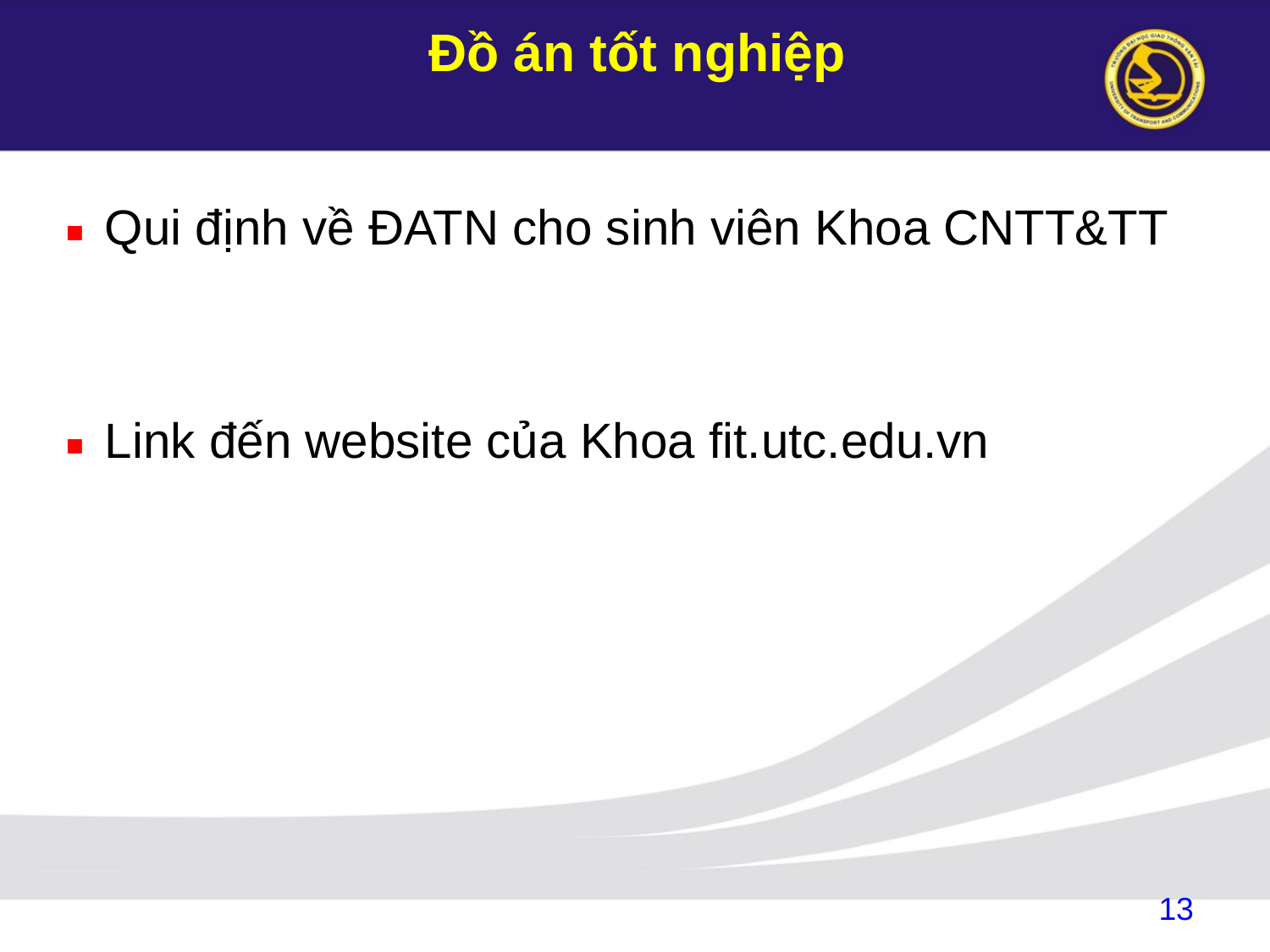

# Đồ án tốt nghiệp
Qui định về ĐATN cho sinh viên Khoa CNTT&TT

Link đến website của Khoa fit.utc.edu.vn
13